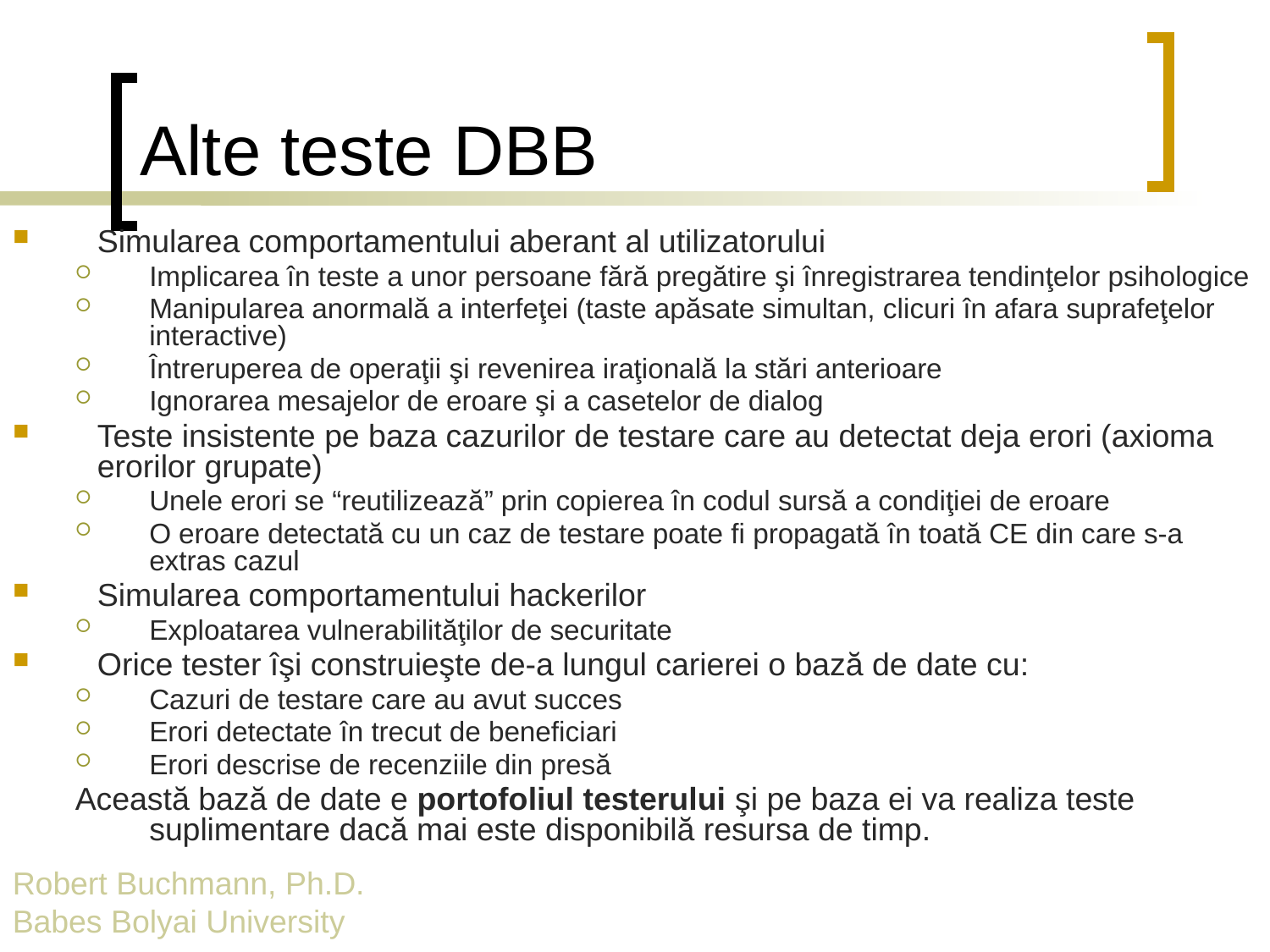

# Alte teste DBB
Simularea comportamentului aberant al utilizatorului
Implicarea în teste a unor persoane fără pregătire şi înregistrarea tendinţelor psihologice
Manipularea anormală a interfeţei (taste apăsate simultan, clicuri în afara suprafeţelor interactive)
Întreruperea de operaţii şi revenirea iraţională la stări anterioare
Ignorarea mesajelor de eroare şi a casetelor de dialog
Teste insistente pe baza cazurilor de testare care au detectat deja erori (axioma erorilor grupate)
Unele erori se “reutilizează” prin copierea în codul sursă a condiţiei de eroare
O eroare detectată cu un caz de testare poate fi propagată în toată CE din care s-a extras cazul
Simularea comportamentului hackerilor
Exploatarea vulnerabilităţilor de securitate
Orice tester îşi construieşte de-a lungul carierei o bază de date cu:
Cazuri de testare care au avut succes
Erori detectate în trecut de beneficiari
Erori descrise de recenziile din presă
Această bază de date e portofoliul testerului şi pe baza ei va realiza teste suplimentare dacă mai este disponibilă resursa de timp.